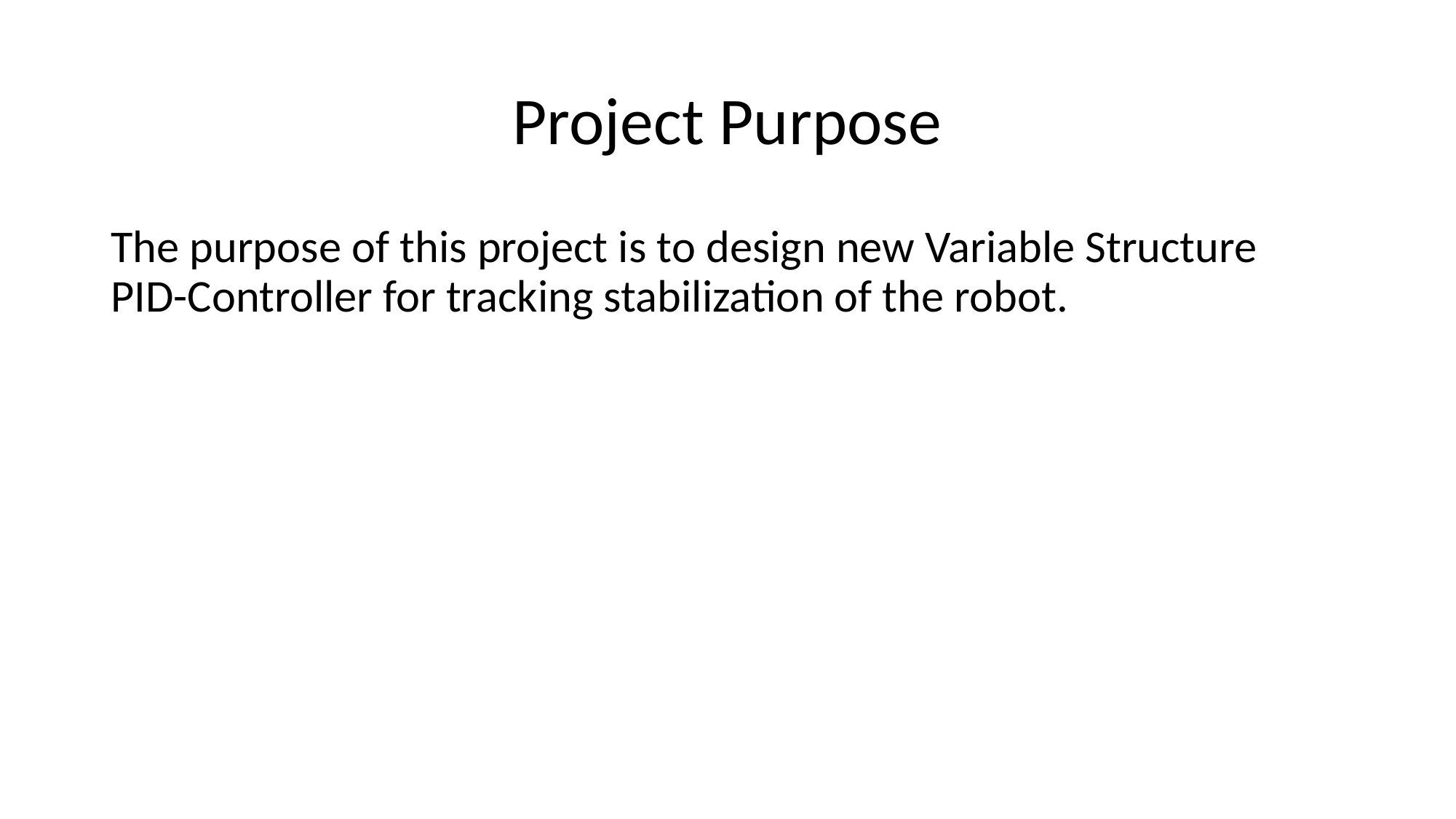

# Project Purpose
The purpose of this project is to design new Variable Structure PID-Controller for tracking stabilization of the robot.